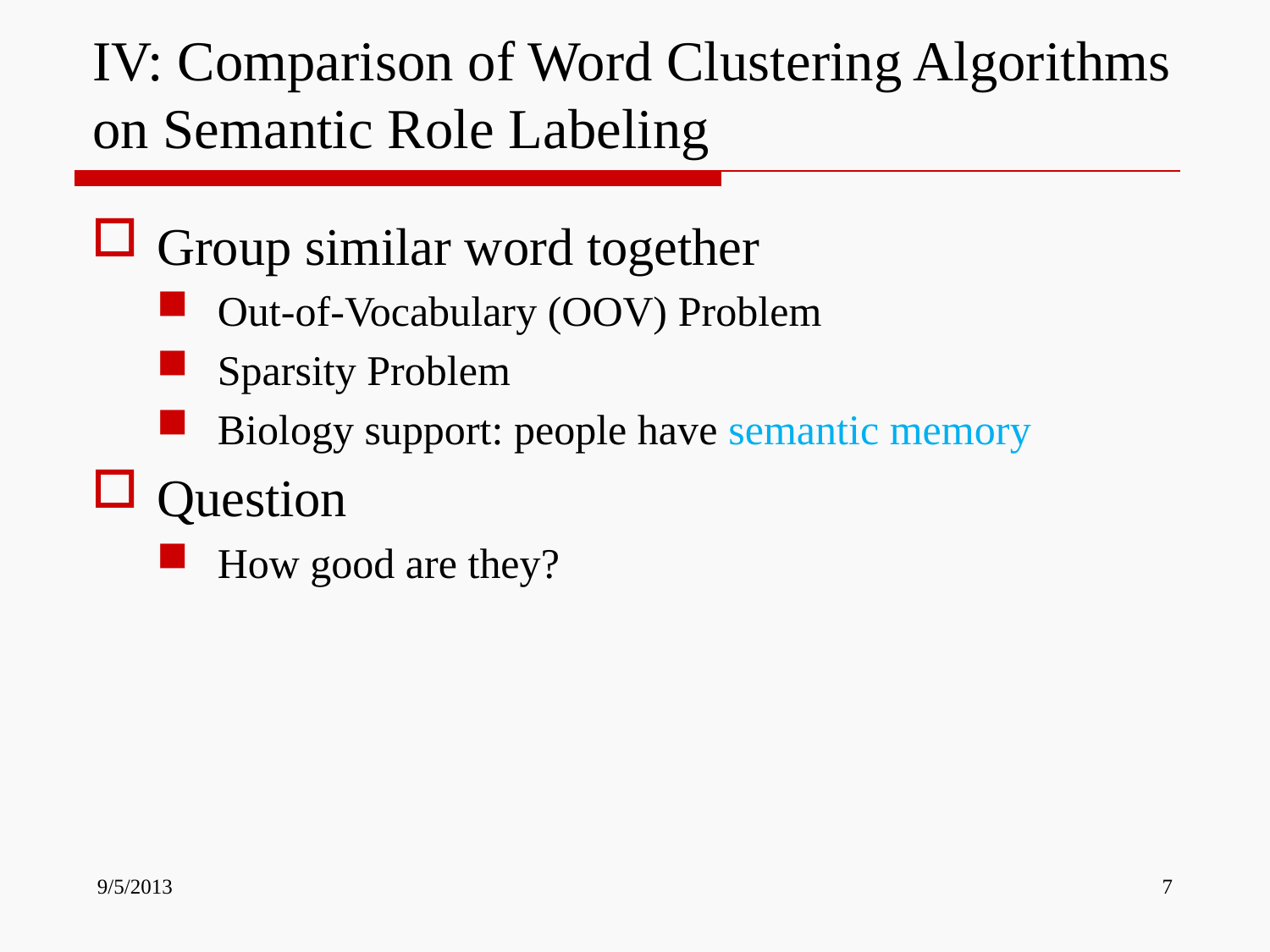

# IV: Comparison of Word Clustering Algorithms on Semantic Role Labeling
Group similar word together
Out-of-Vocabulary (OOV) Problem
Sparsity Problem
Biology support: people have semantic memory
Question
How good are they?
9/5/2013
7